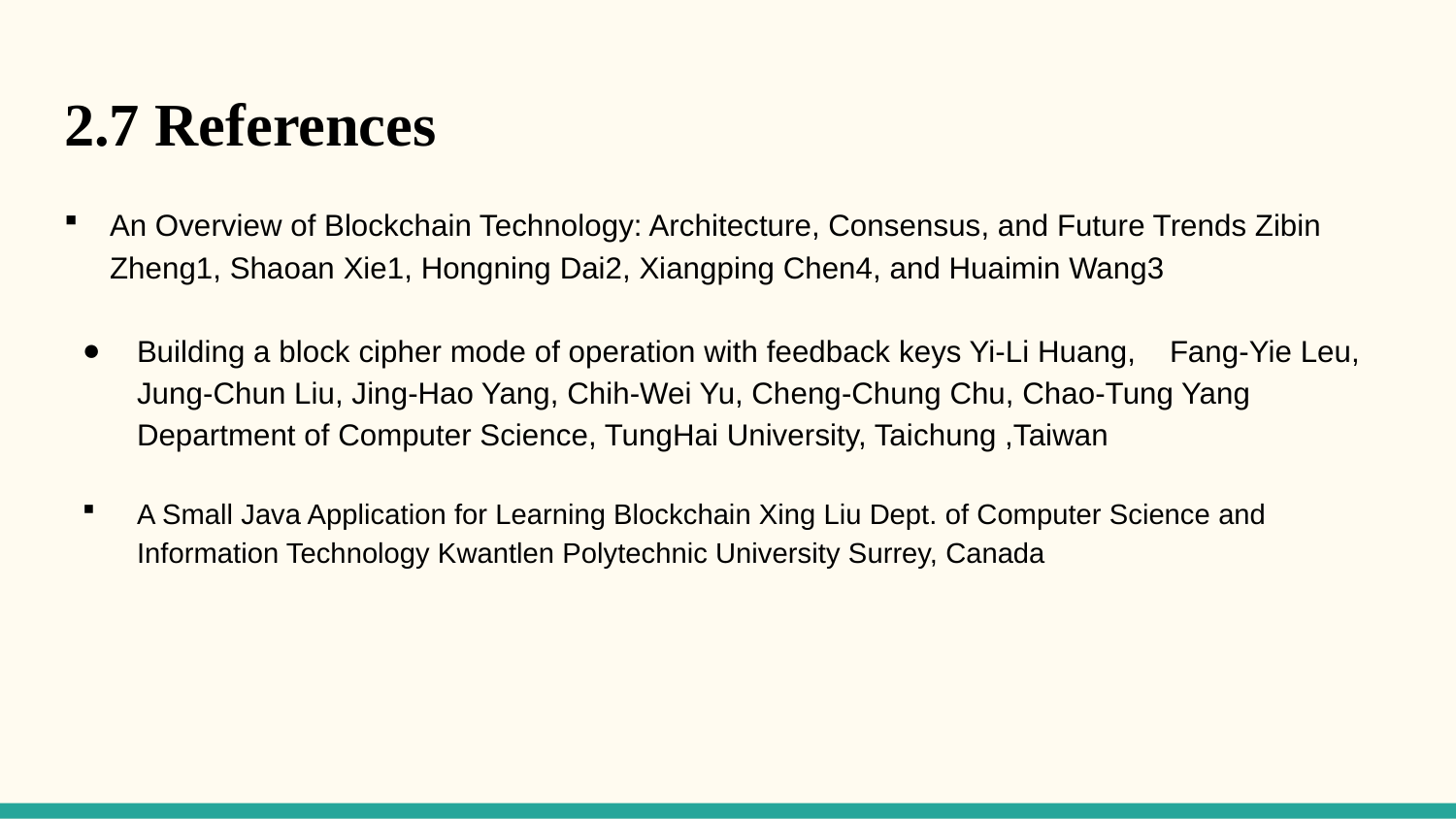

# 2.7 References
An Overview of Blockchain Technology: Architecture, Consensus, and Future Trends Zibin  Zheng1, Shaoan Xie1, Hongning Dai2, Xiangping Chen4, and Huaimin Wang3

Building a block cipher mode of operation with feedback keys Yi-Li Huang,    Fang-Yie Leu, Jung-Chun Liu, Jing-Hao Yang, Chih-Wei Yu, Cheng-Chung Chu, Chao-Tung Yang Department of Computer Science, TungHai University, Taichung ,Taiwan

A Small Java Application for Learning Blockchain Xing Liu Dept. of Computer Science and Information Technology Kwantlen Polytechnic University Surrey, Canada